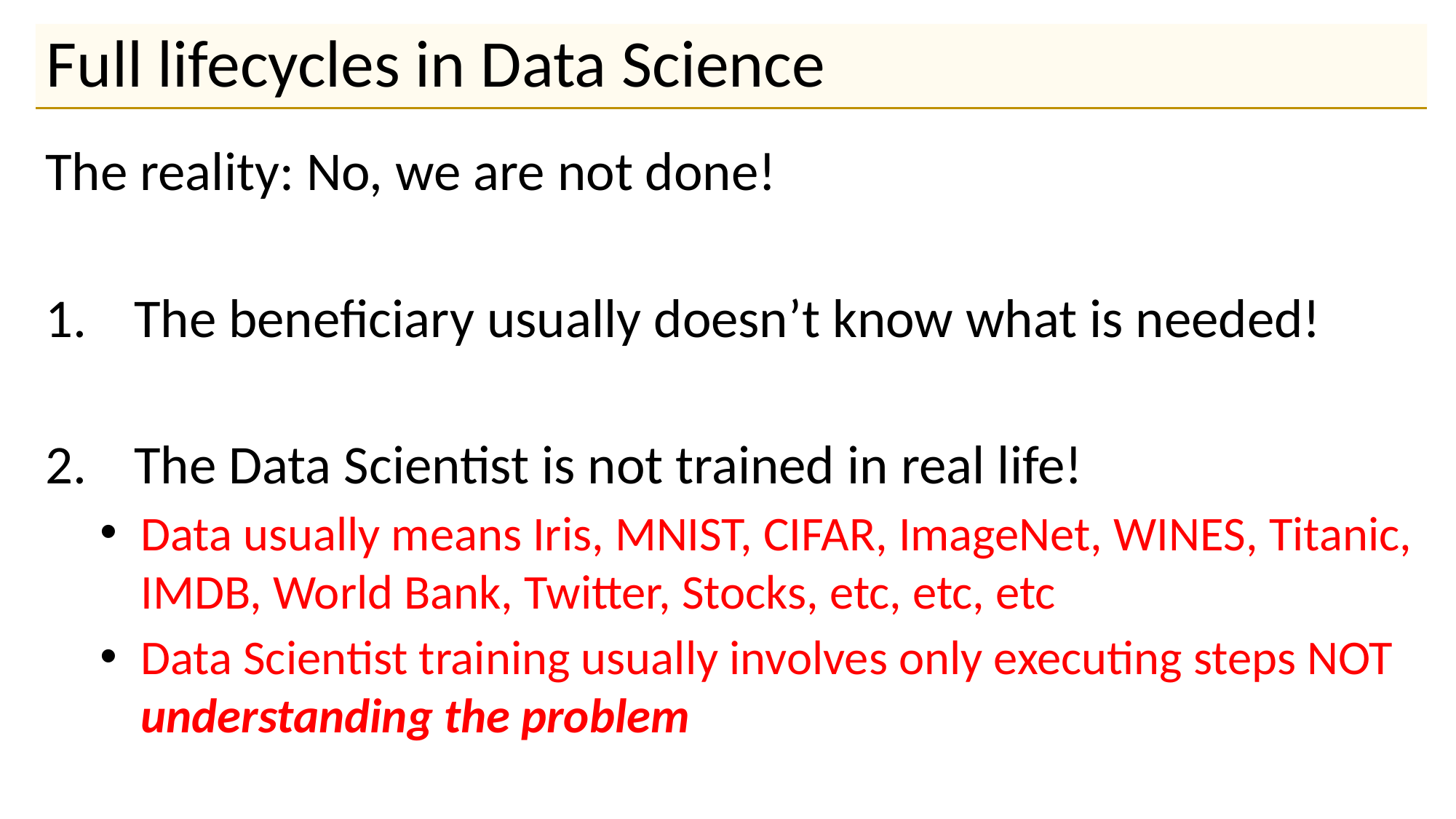

# Full lifecycles in Data Science
The reality: No, we are not done!
The beneficiary usually doesn’t know what is needed!
The Data Scientist is not trained in real life!
Data usually means Iris, MNIST, CIFAR, ImageNet, WINES, Titanic, IMDB, World Bank, Twitter, Stocks, etc, etc, etc
Data Scientist training usually involves only executing steps NOT understanding the problem